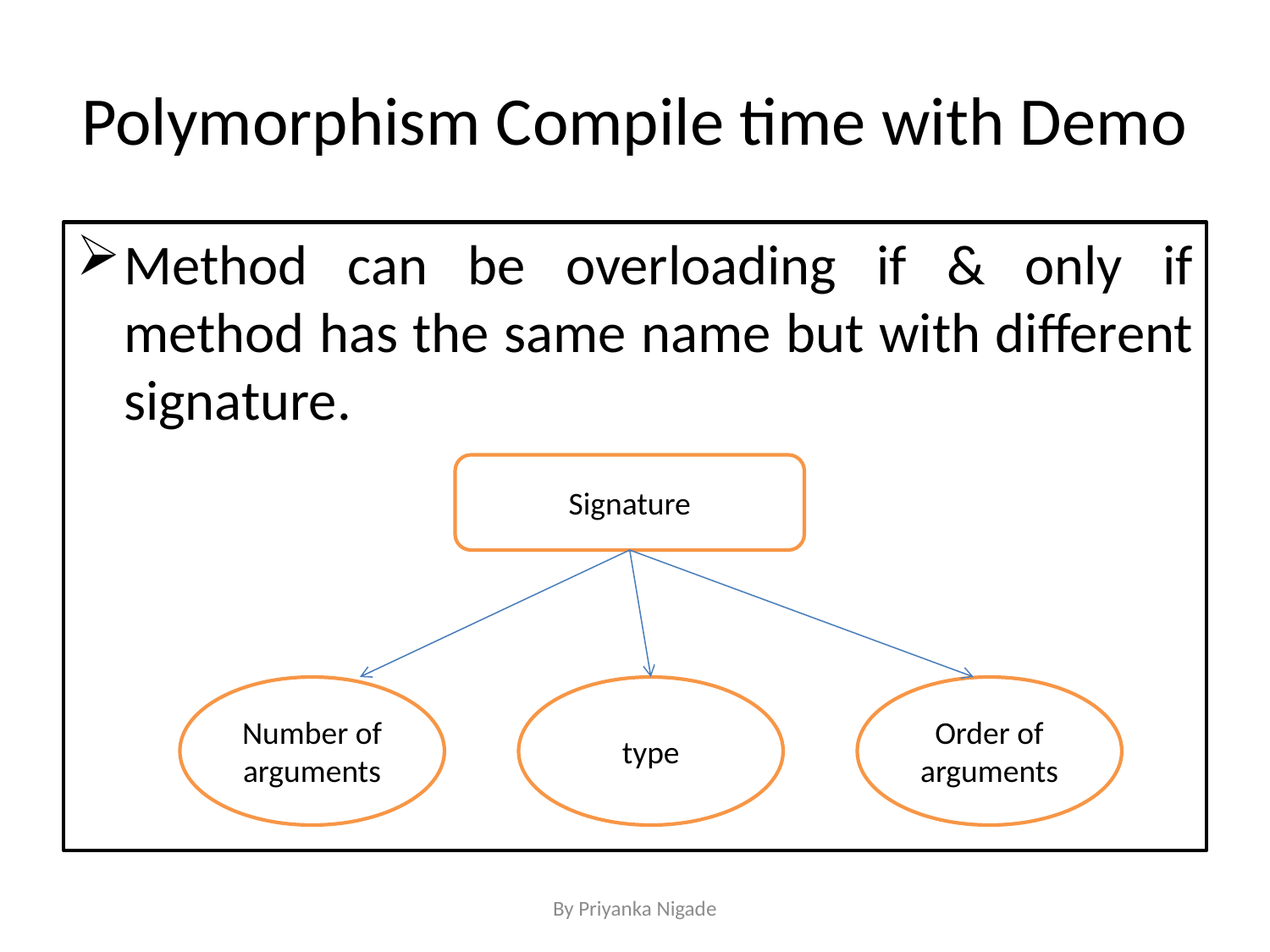

# Polymorphism Compile time with Demo
Method can be overloading if & only if method has the same name but with different signature.
Signature
Number of arguments
type
Order of arguments
By Priyanka Nigade